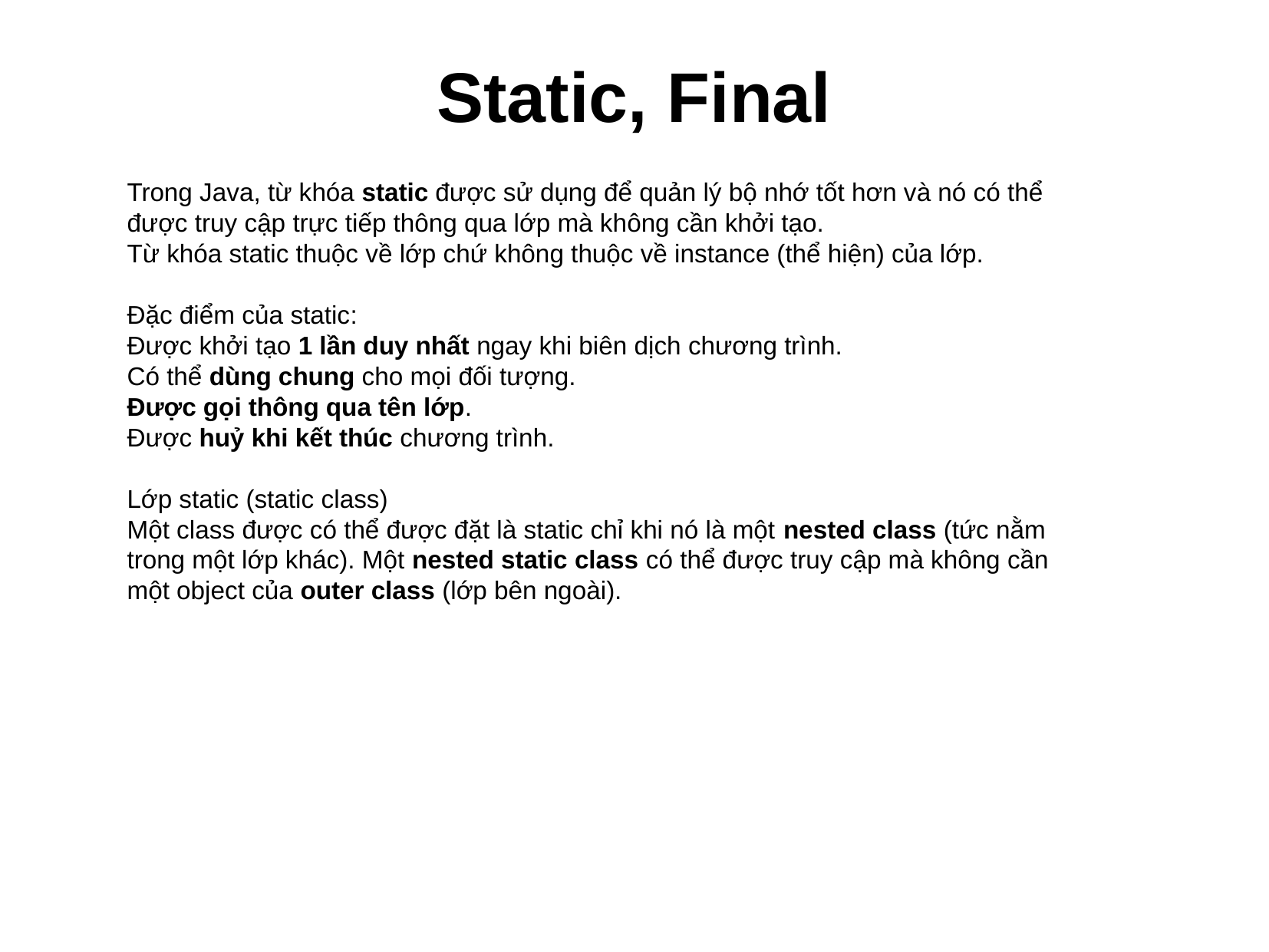

Static, Final
Trong Java, từ khóa static được sử dụng để quản lý bộ nhớ tốt hơn và nó có thể được truy cập trực tiếp thông qua lớp mà không cần khởi tạo.
Từ khóa static thuộc về lớp chứ không thuộc về instance (thể hiện) của lớp.

Đặc điểm của static:
Được khởi tạo 1 lần duy nhất ngay khi biên dịch chương trình.
Có thể dùng chung cho mọi đối tượng.
Được gọi thông qua tên lớp.
Được huỷ khi kết thúc chương trình.

Lớp static (static class)
Một class được có thể được đặt là static chỉ khi nó là một nested class (tức nằm trong một lớp khác). Một nested static class có thể được truy cập mà không cần một object của outer class (lớp bên ngoài).